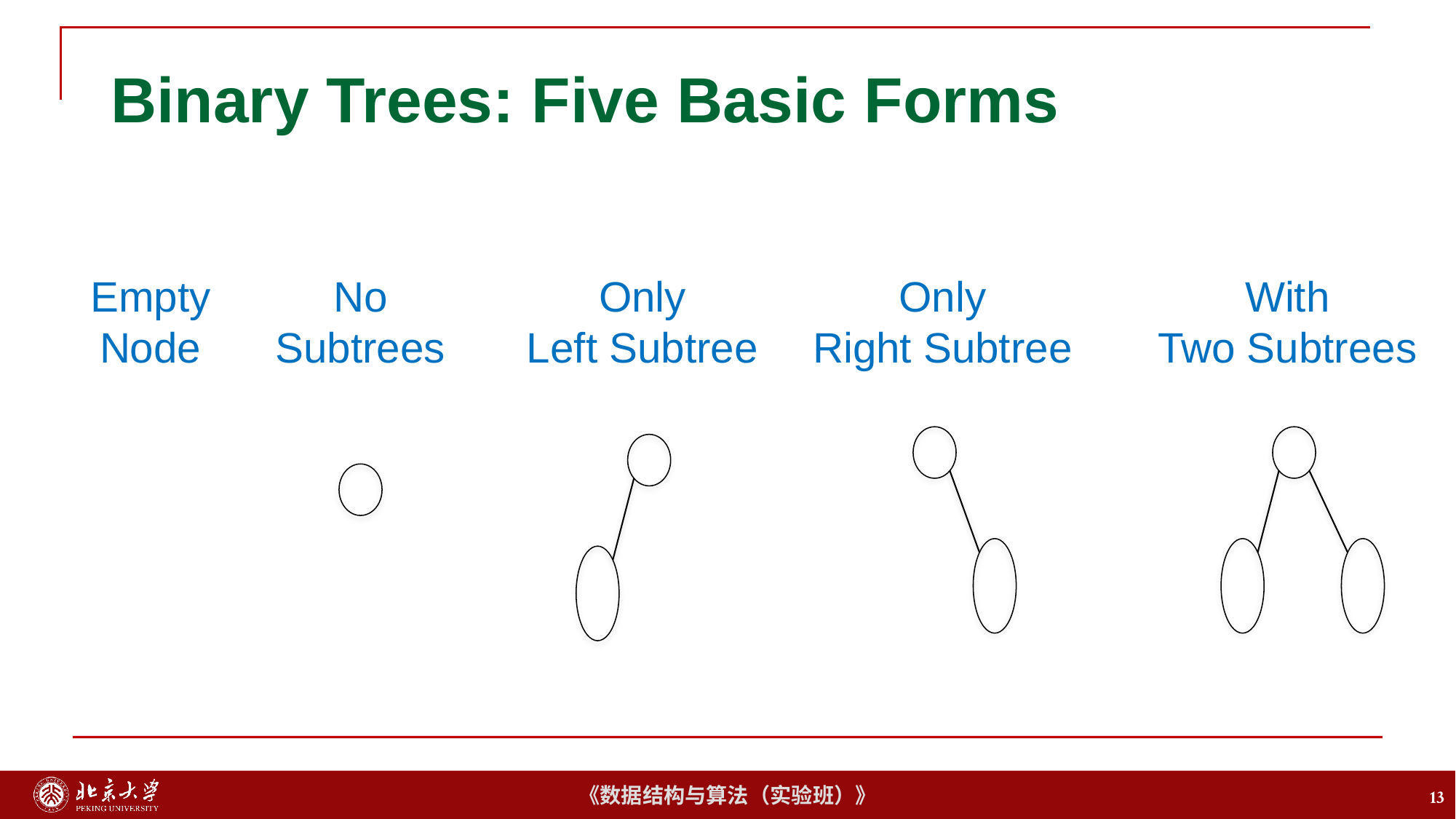

# Binary Trees: Five Basic Forms
No
Subtrees
Only
Left Subtree
With
Two Subtrees
Only
Right Subtree
Empty
Node

13